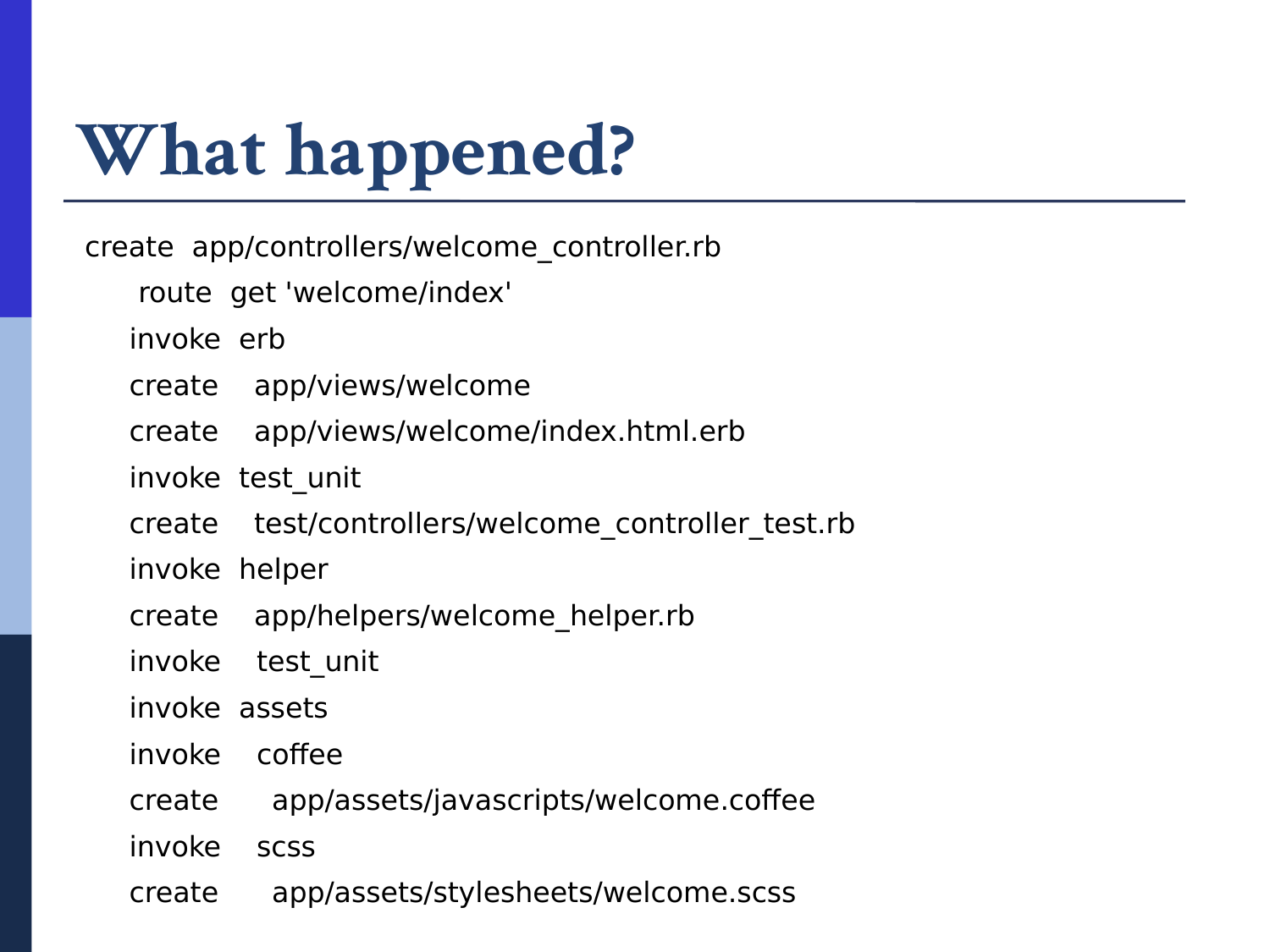

# What happened?
 create  app/controllers/welcome_controller.rb
       route  get 'welcome/index'
      invoke  erb
      create    app/views/welcome
      create    app/views/welcome/index.html.erb
      invoke  test_unit
      create    test/controllers/welcome_controller_test.rb
      invoke  helper
      create    app/helpers/welcome_helper.rb
      invoke    test_unit
      invoke  assets
      invoke    coffee
      create      app/assets/javascripts/welcome.coffee
      invoke    scss
      create      app/assets/stylesheets/welcome.scss